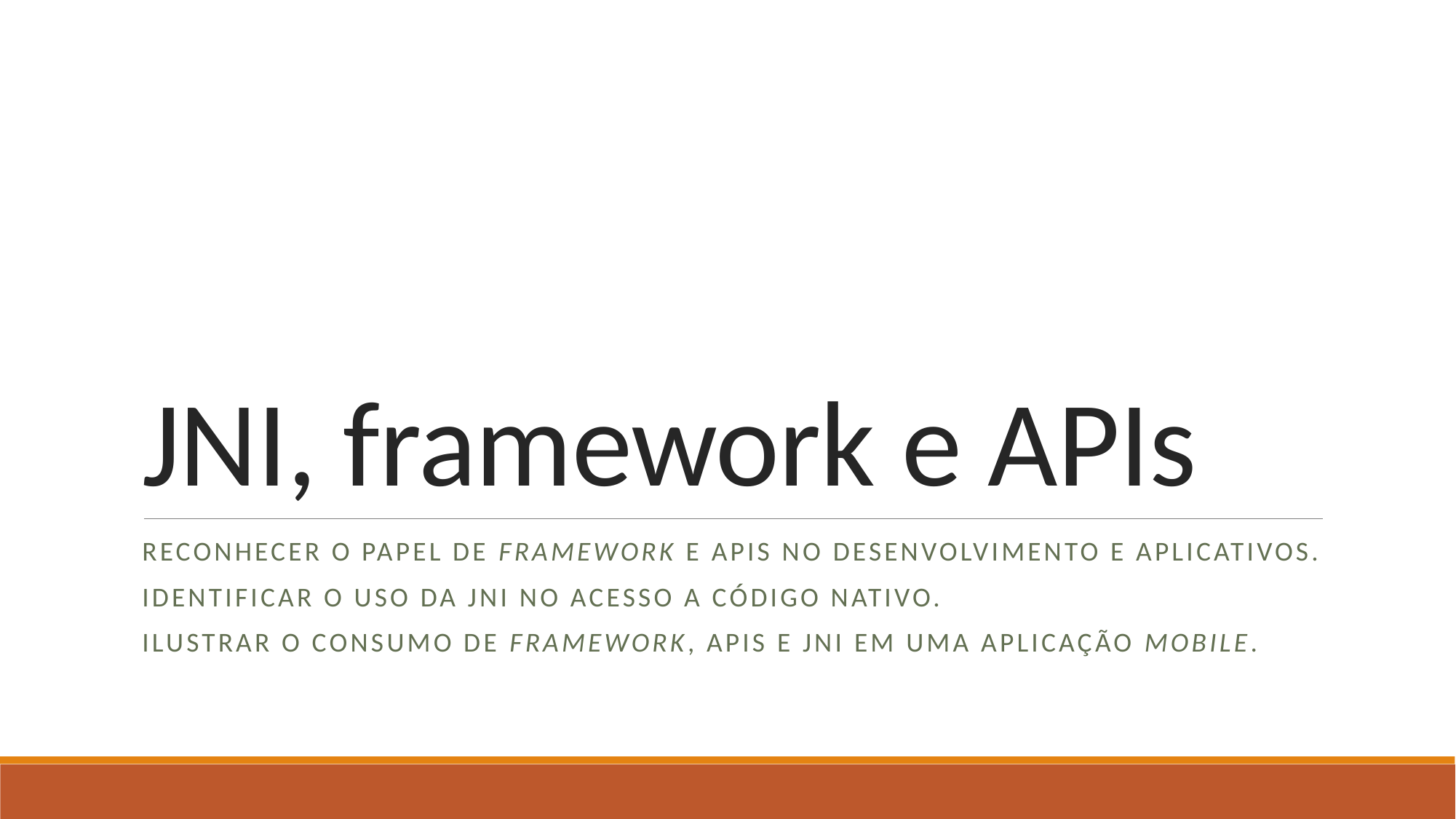

# JNI, framework e APIs
Reconhecer o papel de framework e Apis no desenvolvimento e aplicativos.
Identificar o uso da jni no acesso a código nativo.
Ilustrar o consumo de framework, apis e jni em uma aplicação mobile.